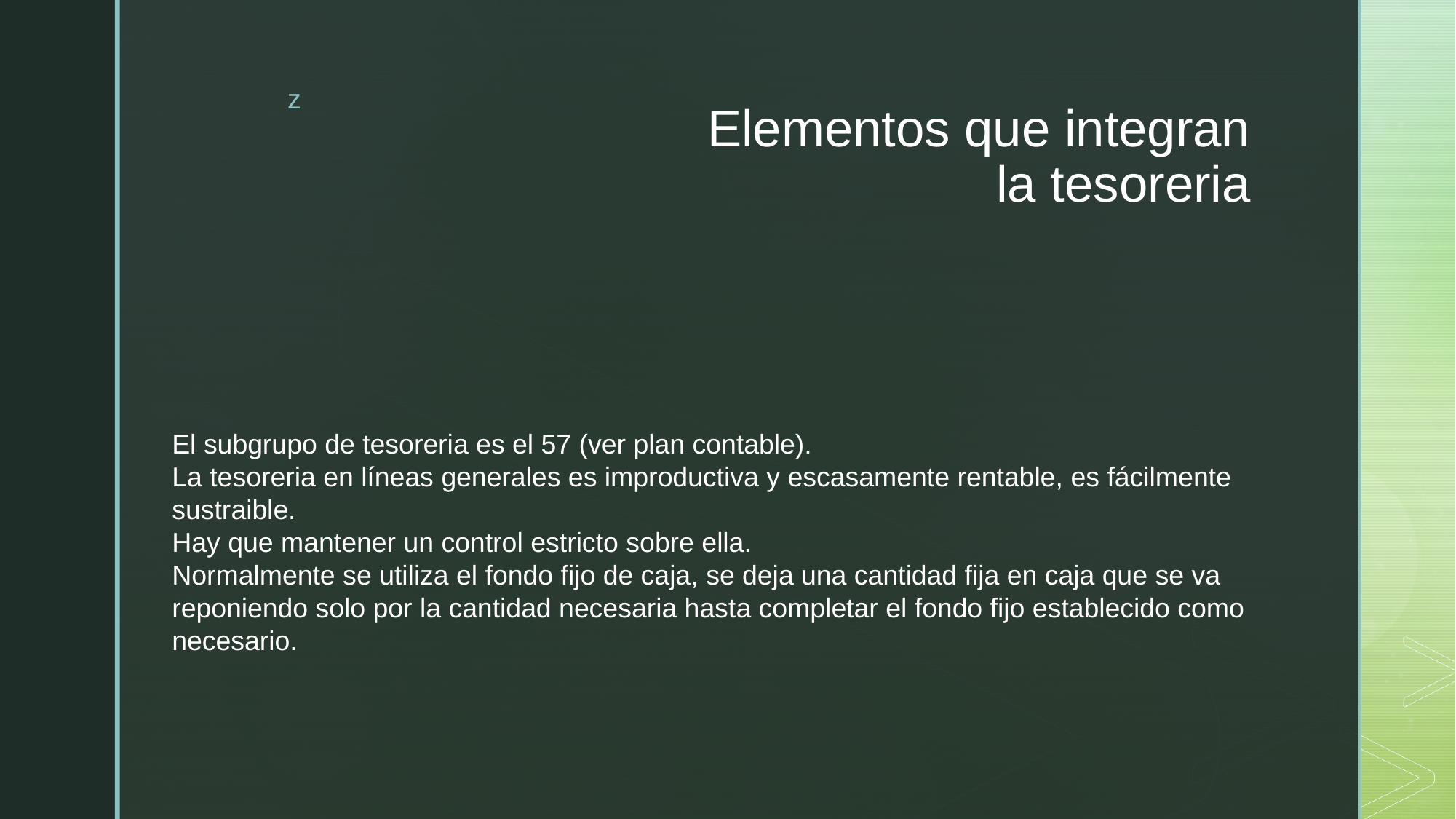

# Elementos que integran la tesoreria
El subgrupo de tesoreria es el 57 (ver plan contable).
La tesoreria en líneas generales es improductiva y escasamente rentable, es fácilmente
sustraible.
Hay que mantener un control estricto sobre ella.
Normalmente se utiliza el fondo fijo de caja, se deja una cantidad fija en caja que se va
reponiendo solo por la cantidad necesaria hasta completar el fondo fijo establecido como
necesario.